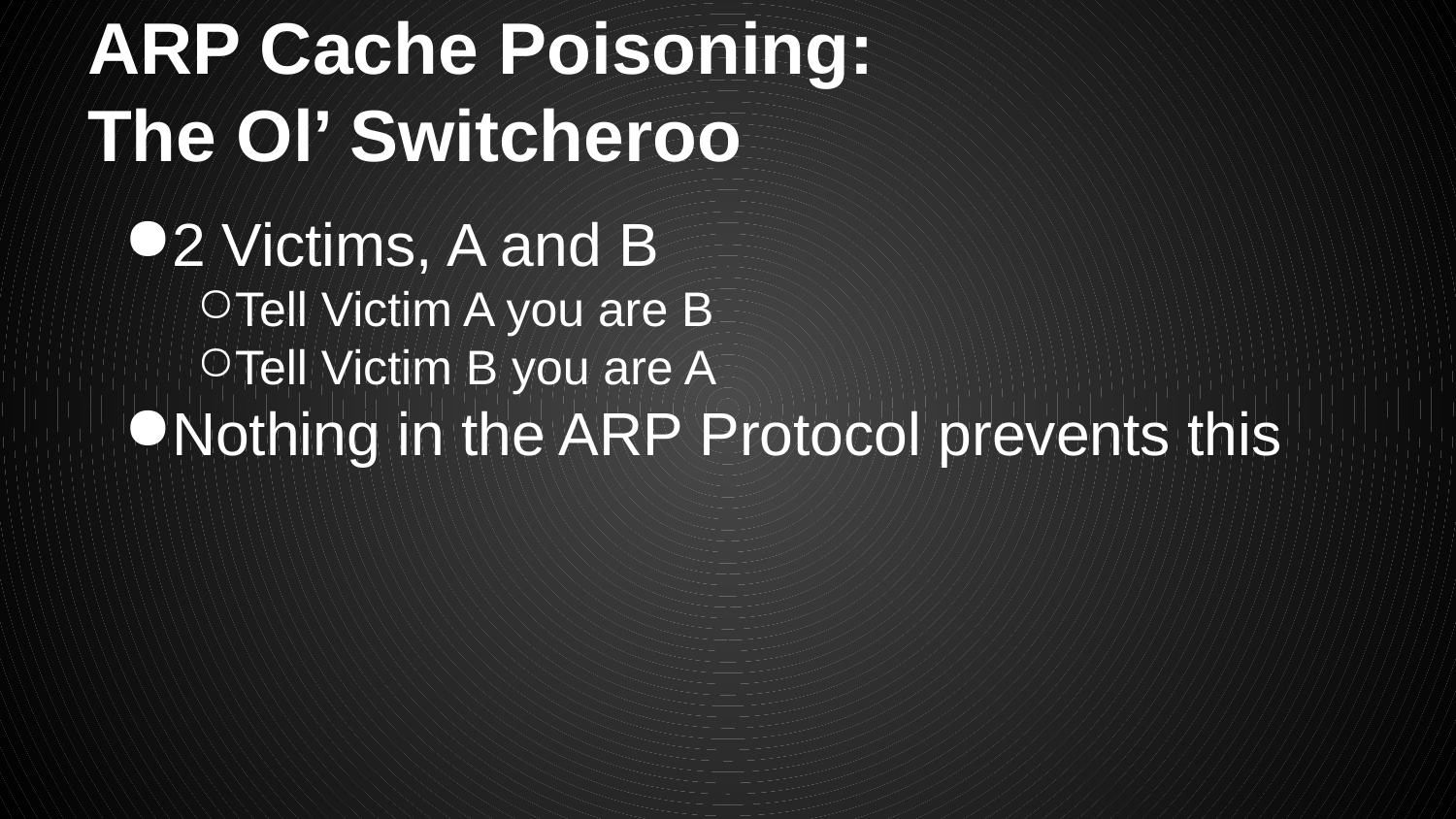

# ARP Cache Poisoning:
The Ol’ Switcheroo
2 Victims, A and B
Tell Victim A you are B
Tell Victim B you are A
Nothing in the ARP Protocol prevents this